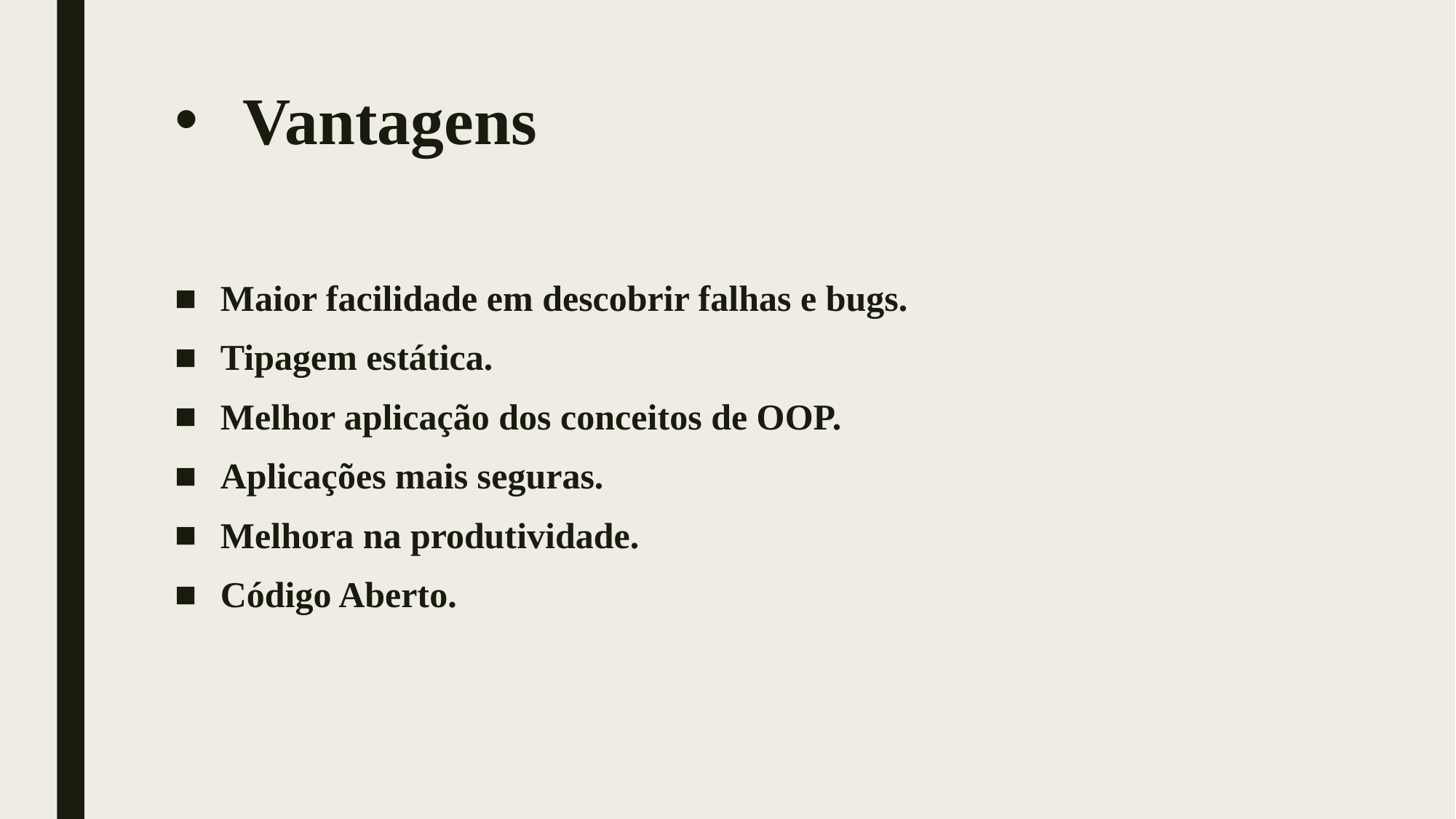

# Vantagens
Maior facilidade em descobrir falhas e bugs.
Tipagem estática.
Melhor aplicação dos conceitos de OOP.
Aplicações mais seguras.
Melhora na produtividade.
Código Aberto.